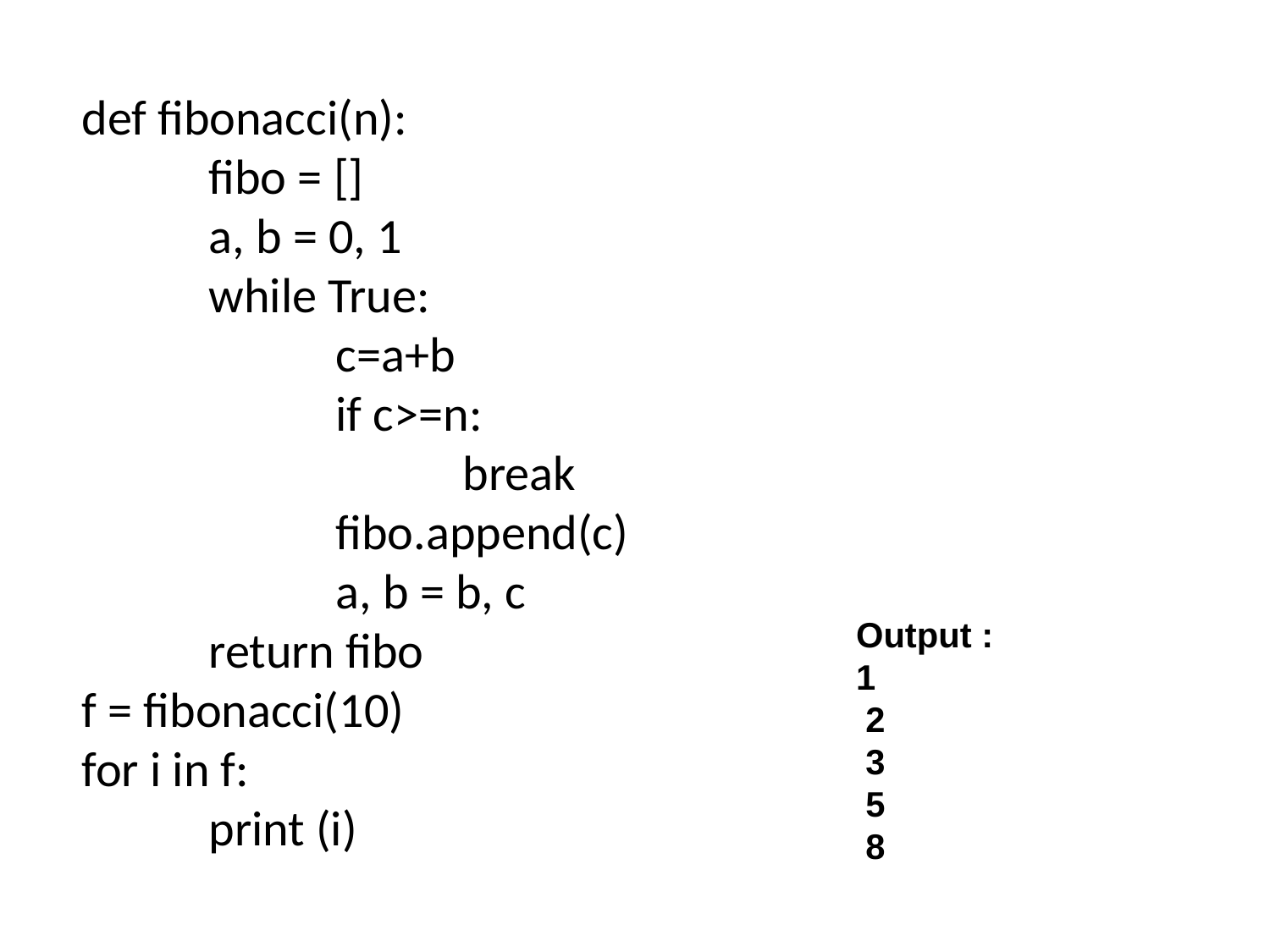

def fibonacci(n):
	fibo = []
	a, b = 0, 1
	while True:
		c=a+b
		if c>=n:
			break
		fibo.append(c)
		a, b = b, c
	return fibo
f = fibonacci(10)
for i in f:
	print (i)
Output :
1
 2
 3
 5
 8